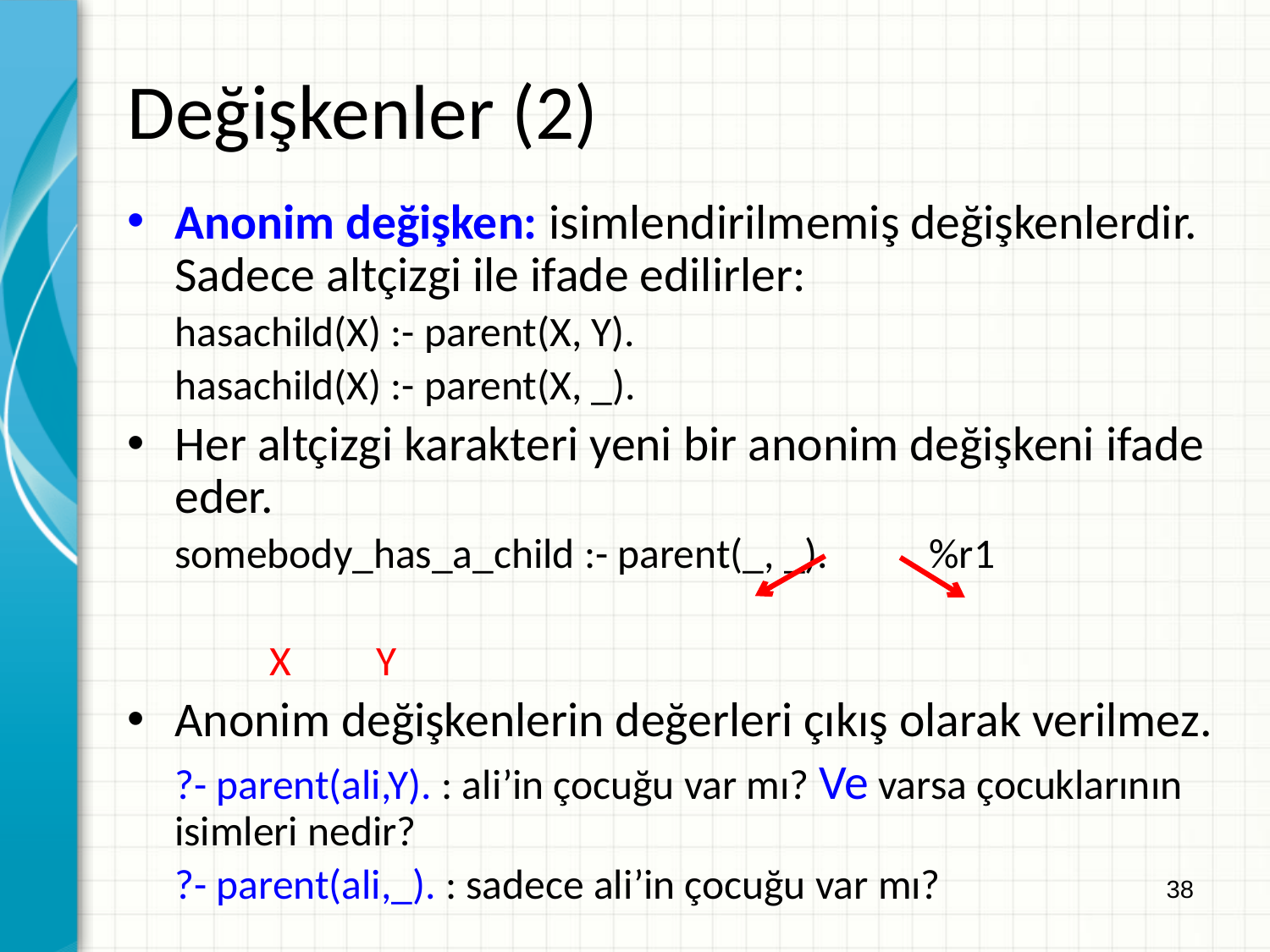

Değişkenler (2)
Anonim değişken: isimlendirilmemiş değişkenlerdir. Sadece altçizgi ile ifade edilirler:
			hasachild(X) :- parent(X, Y).
			hasachild(X) :- parent(X, _).
Her altçizgi karakteri yeni bir anonim değişkeni ifade eder.
		somebody_has_a_child :- parent(_, _).	%r1

					          X		        Y
Anonim değişkenlerin değerleri çıkış olarak verilmez.
		?- parent(ali,Y). : ali’in çocuğu var mı? Ve varsa çocuklarının isimleri nedir?
		?- parent(ali,_). : sadece ali’in çocuğu var mı?

38